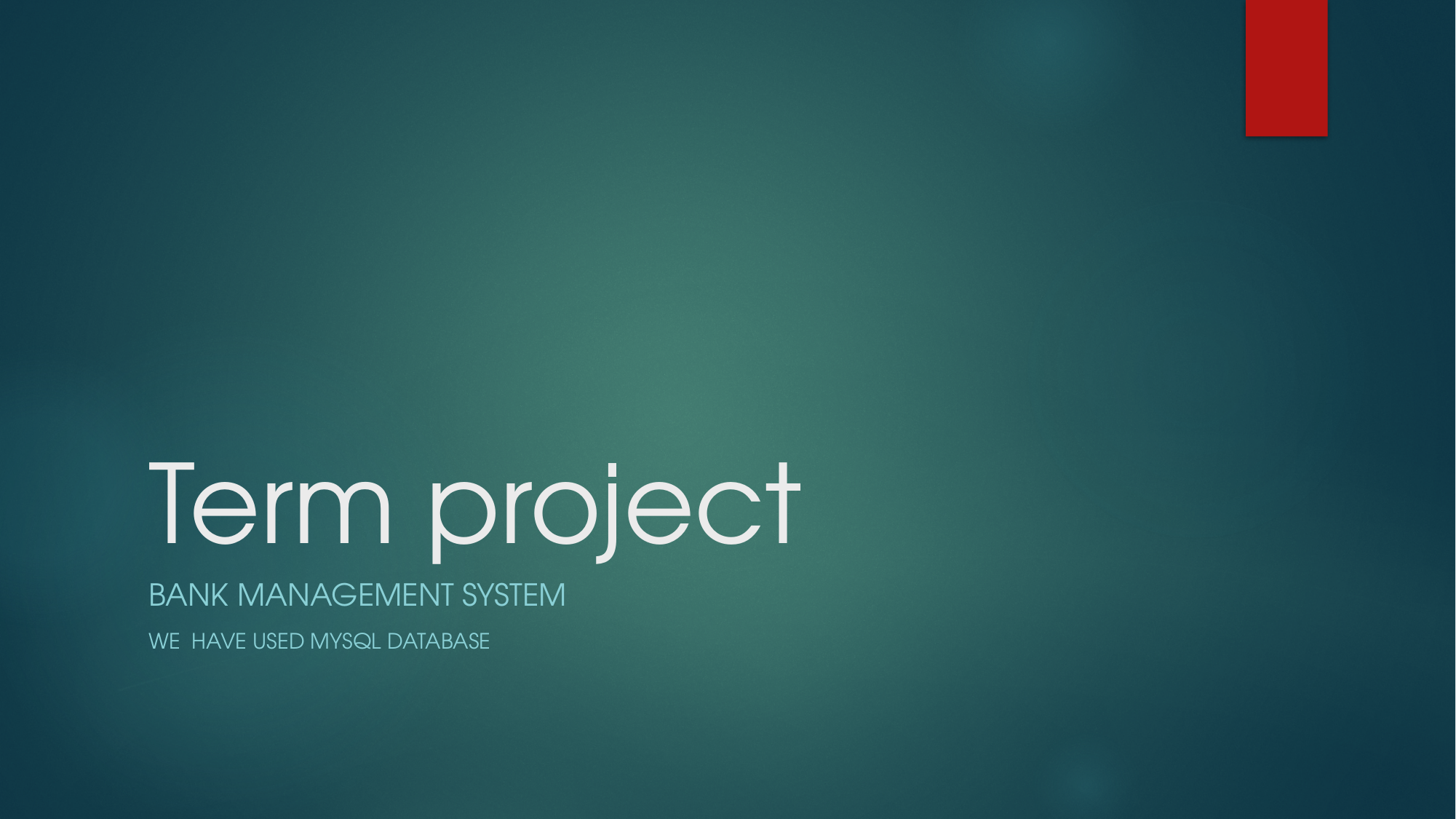

# Term project
Bank Management System
We  have used mysql database